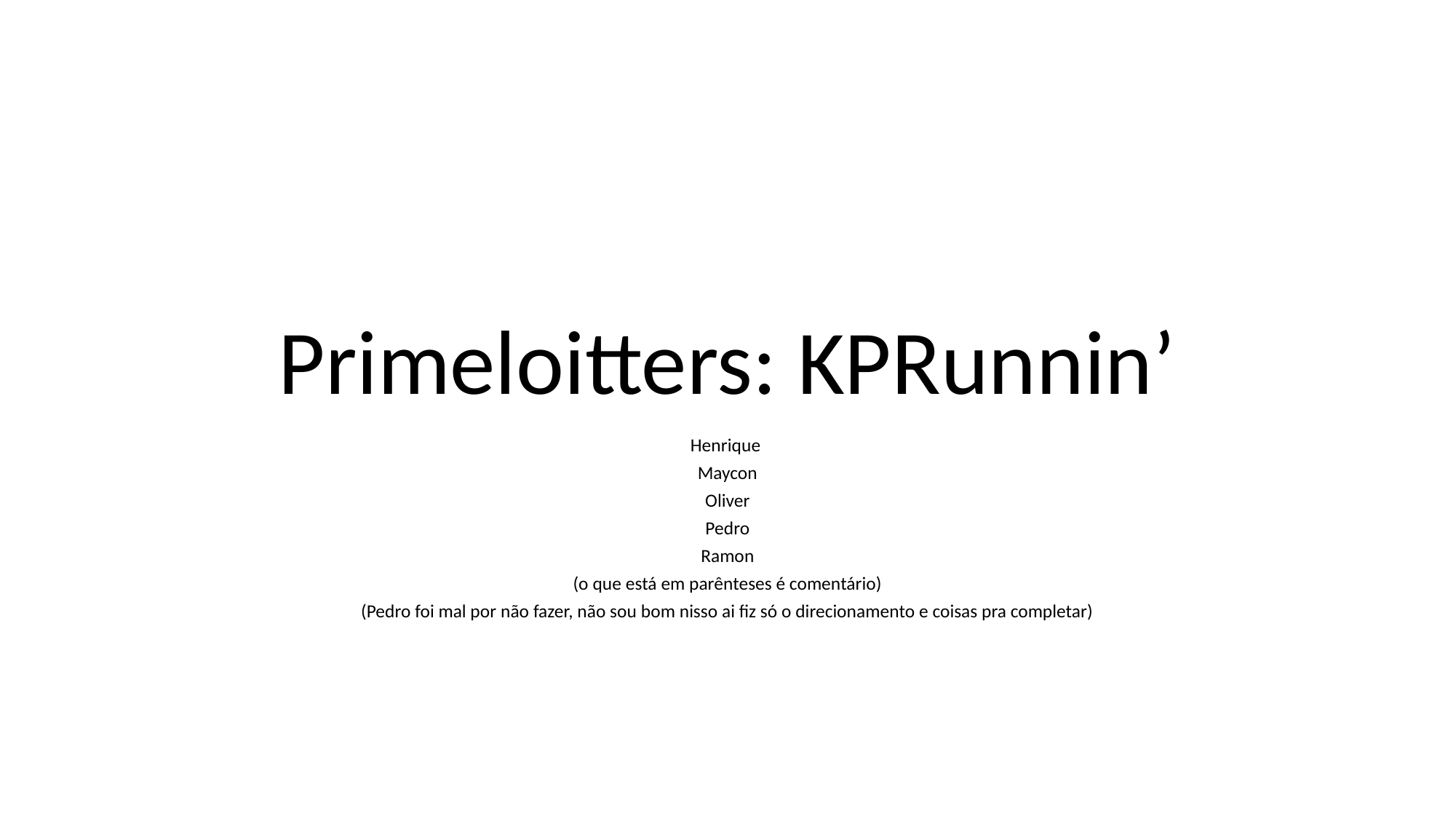

# Primeloitters: KPRunnin’
Henrique
Maycon
Oliver
Pedro
Ramon
(o que está em parênteses é comentário)
(Pedro foi mal por não fazer, não sou bom nisso ai fiz só o direcionamento e coisas pra completar)